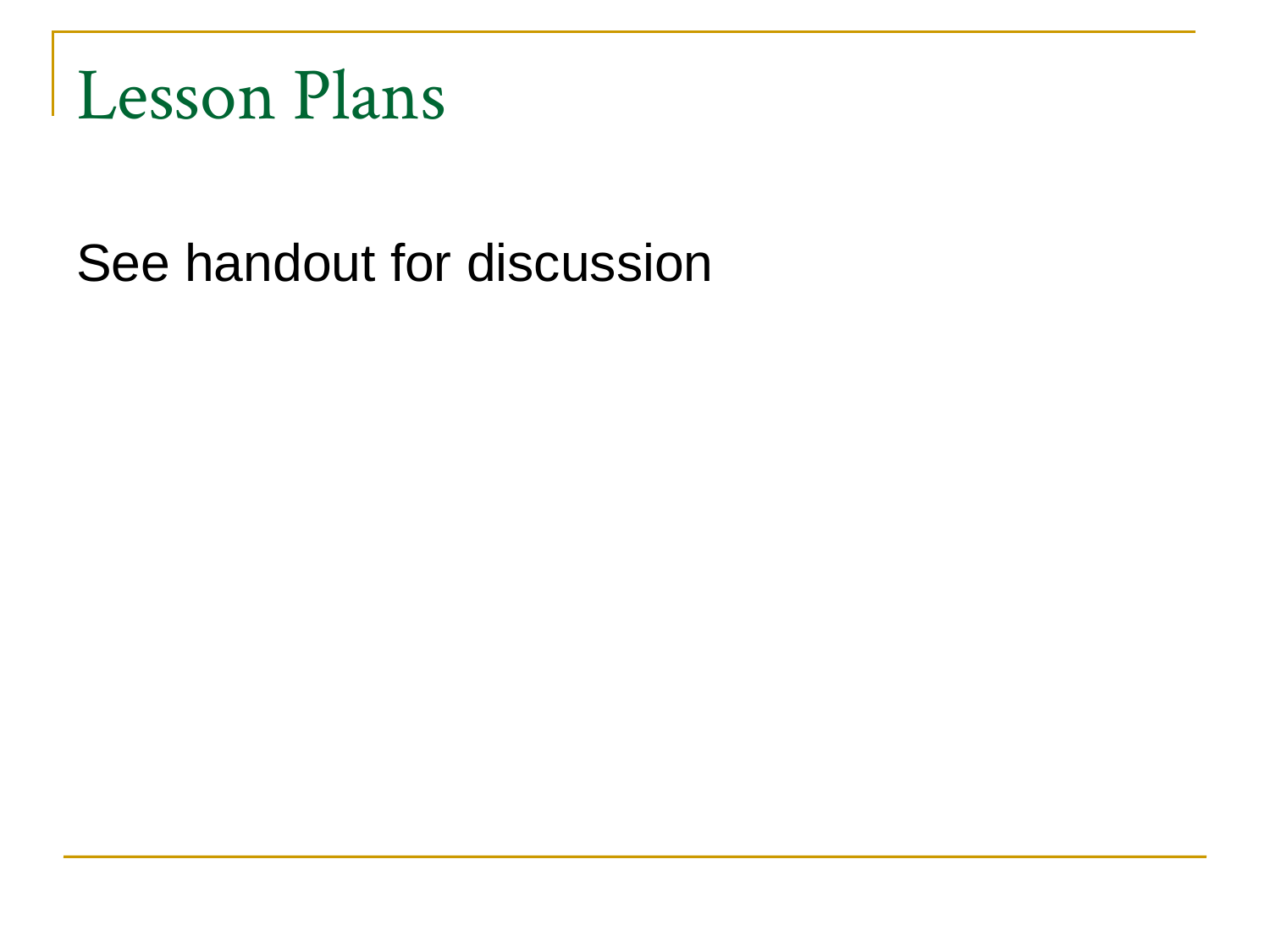

# Lesson Plans
See handout for discussion